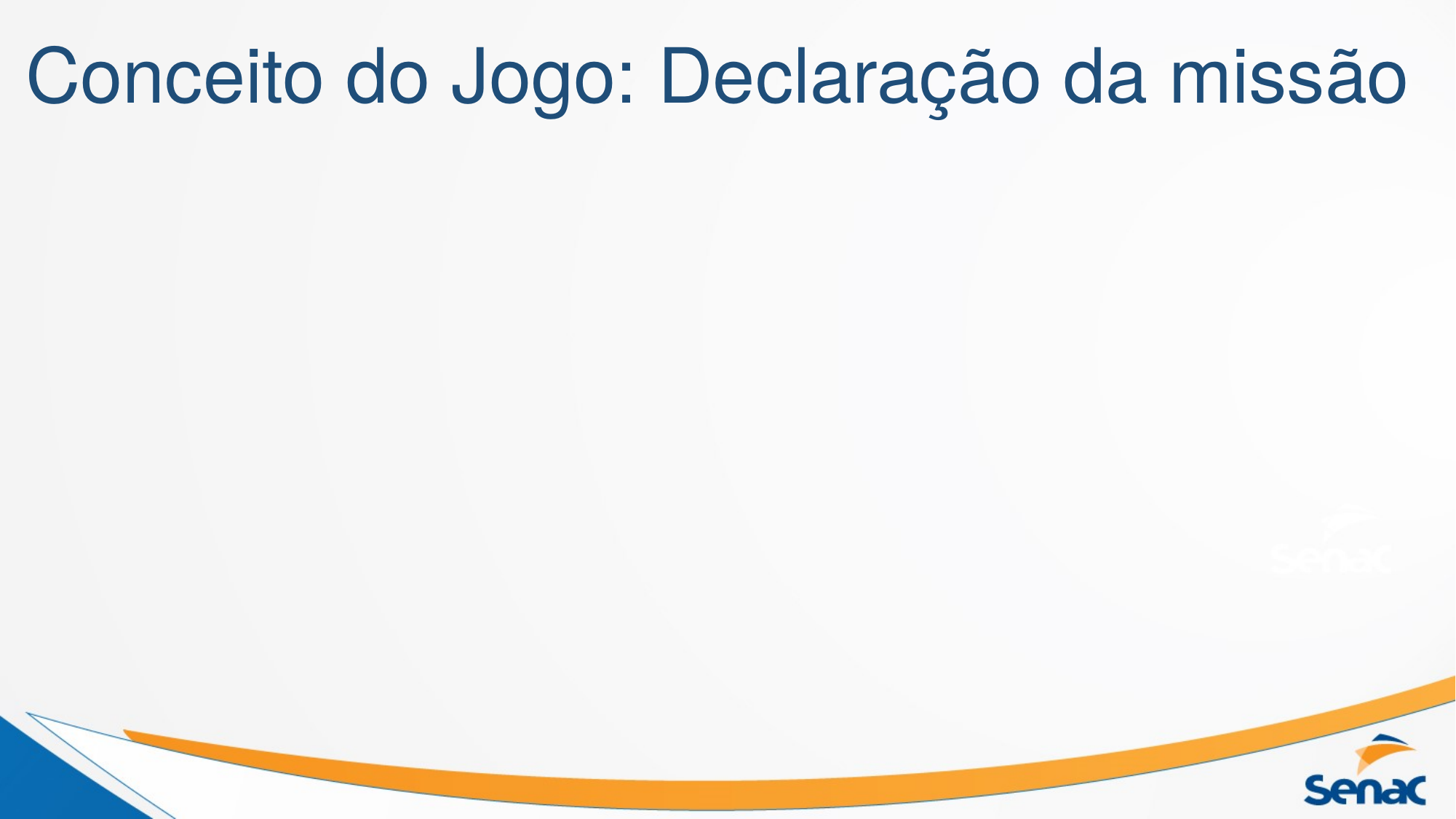

# Conceito do Jogo: Declaração da missão